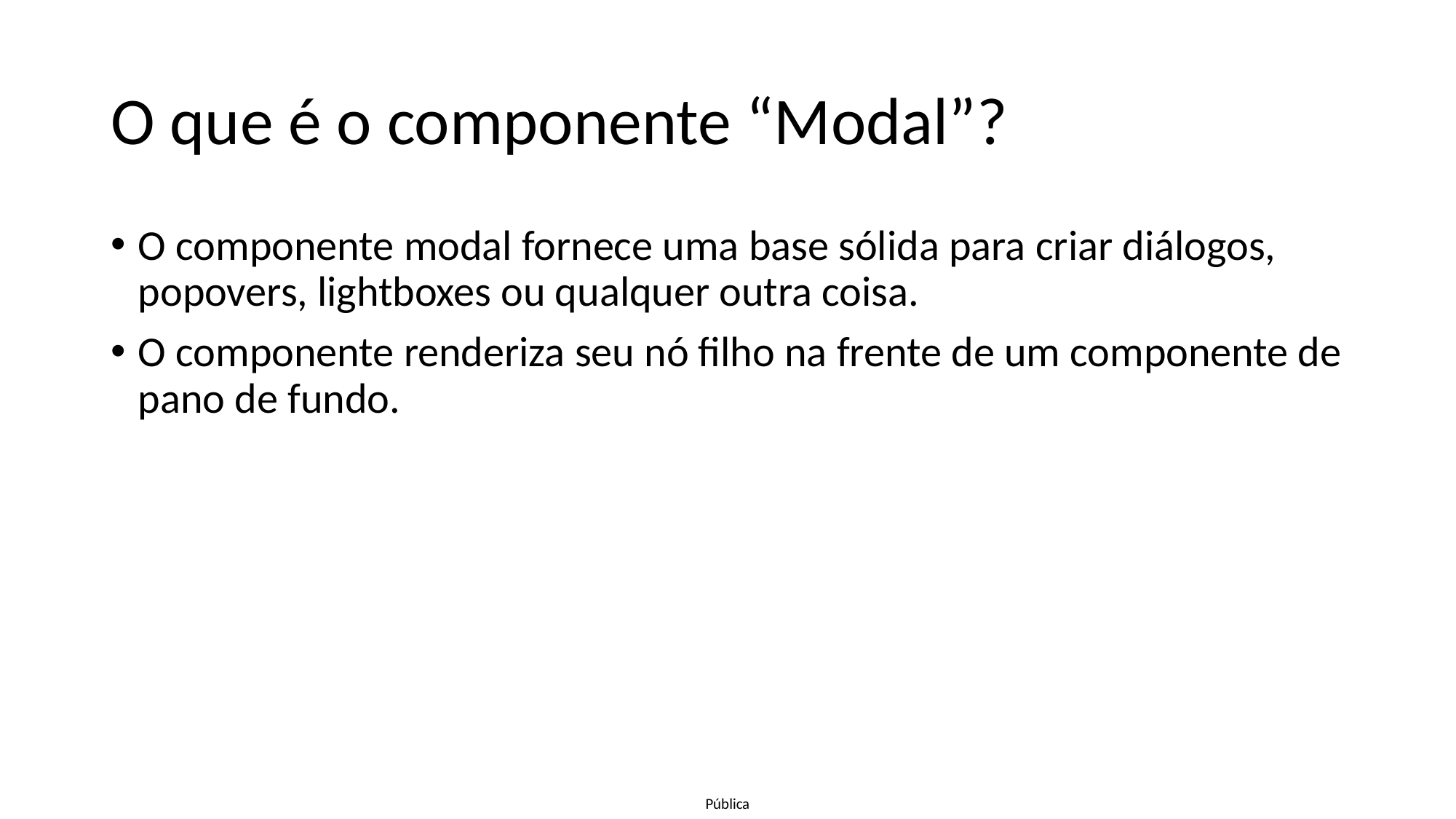

# O que é o componente “Modal”?
O componente modal fornece uma base sólida para criar diálogos, popovers, lightboxes ou qualquer outra coisa.
O componente renderiza seu nó filho na frente de um componente de pano de fundo.